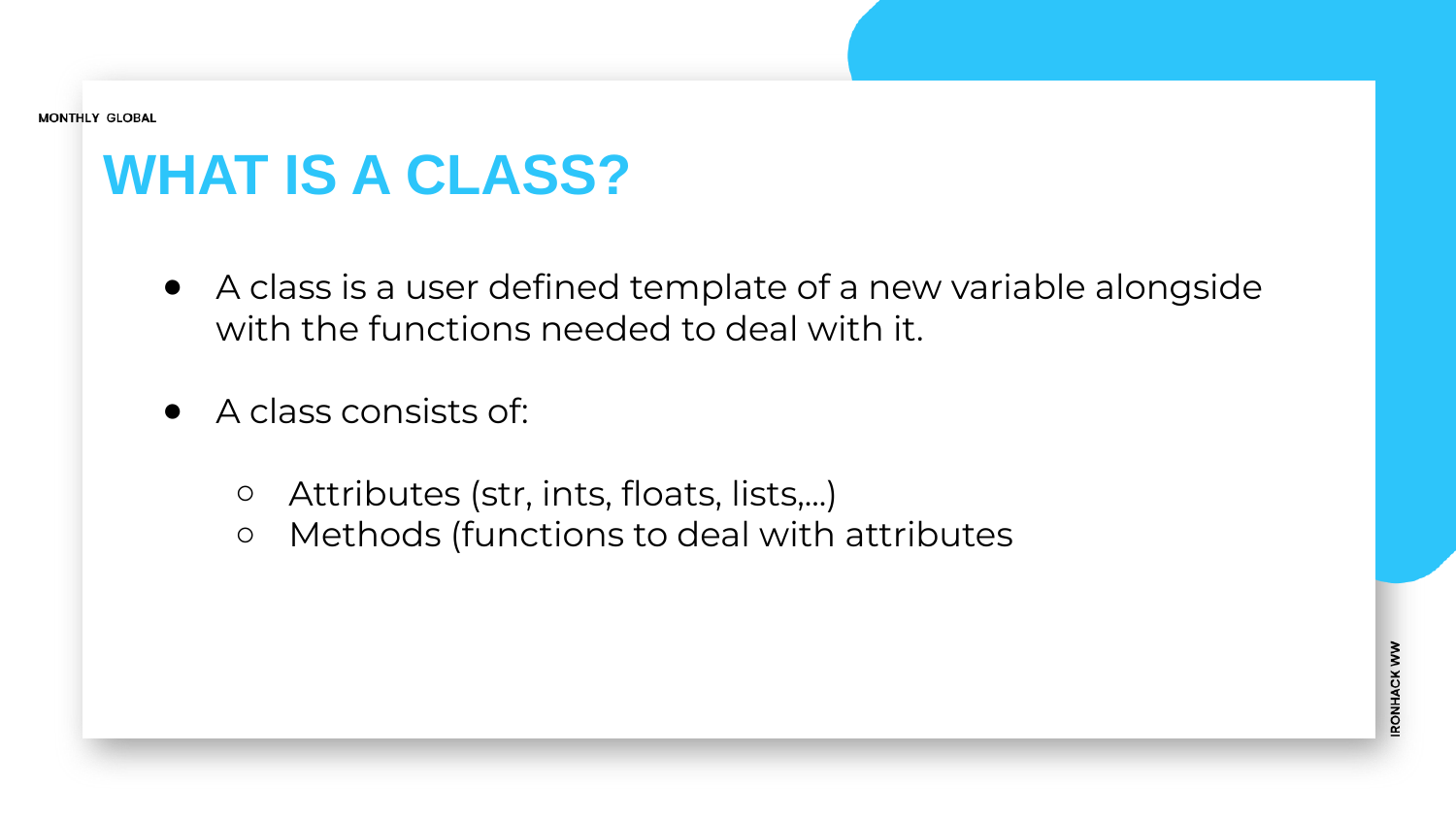

# WHAT IS A CLASS?
A class is a user defined template of a new variable alongside with the functions needed to deal with it.

A class consists of:

Attributes (str, ints, floats, lists,...)
Methods (functions to deal with attributes